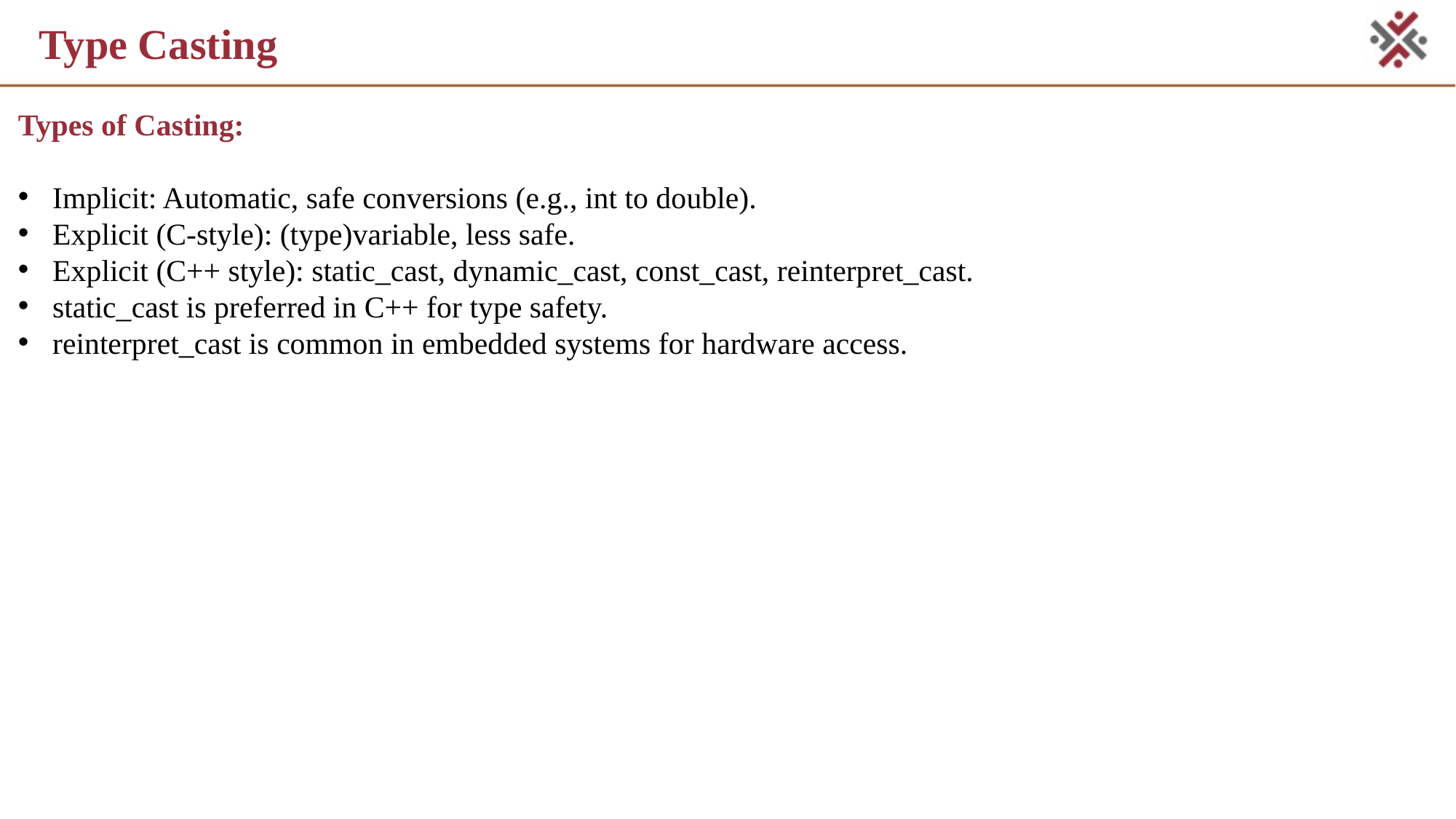

# Type Casting
Types of Casting:

Implicit: Automatic, safe conversions (e.g., int to double).
Explicit (C-style): (type)variable, less safe.
Explicit (C++ style): static_cast, dynamic_cast, const_cast, reinterpret_cast.
static_cast is preferred in C++ for type safety.
reinterpret_cast is common in embedded systems for hardware access.